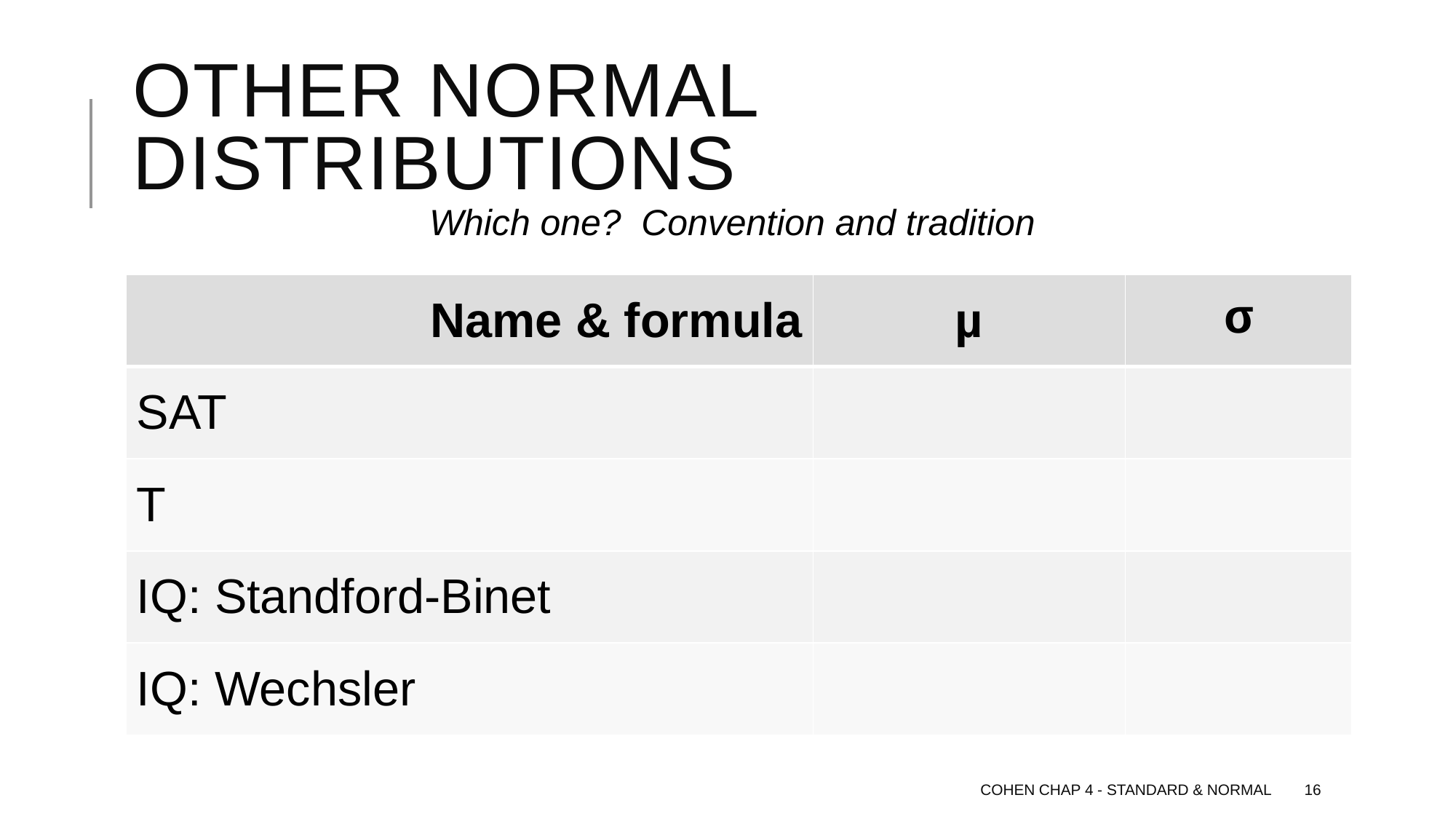

# Other normal distributions
Which one?  Convention and tradition
| Name & formula | µ | σ |
| --- | --- | --- |
| SAT |  |  |
| T |  |  |
| IQ: Standford-Binet |  |  |
| IQ: Wechsler |  |  |
Cohen Chap 4 - Standard & Normal
16